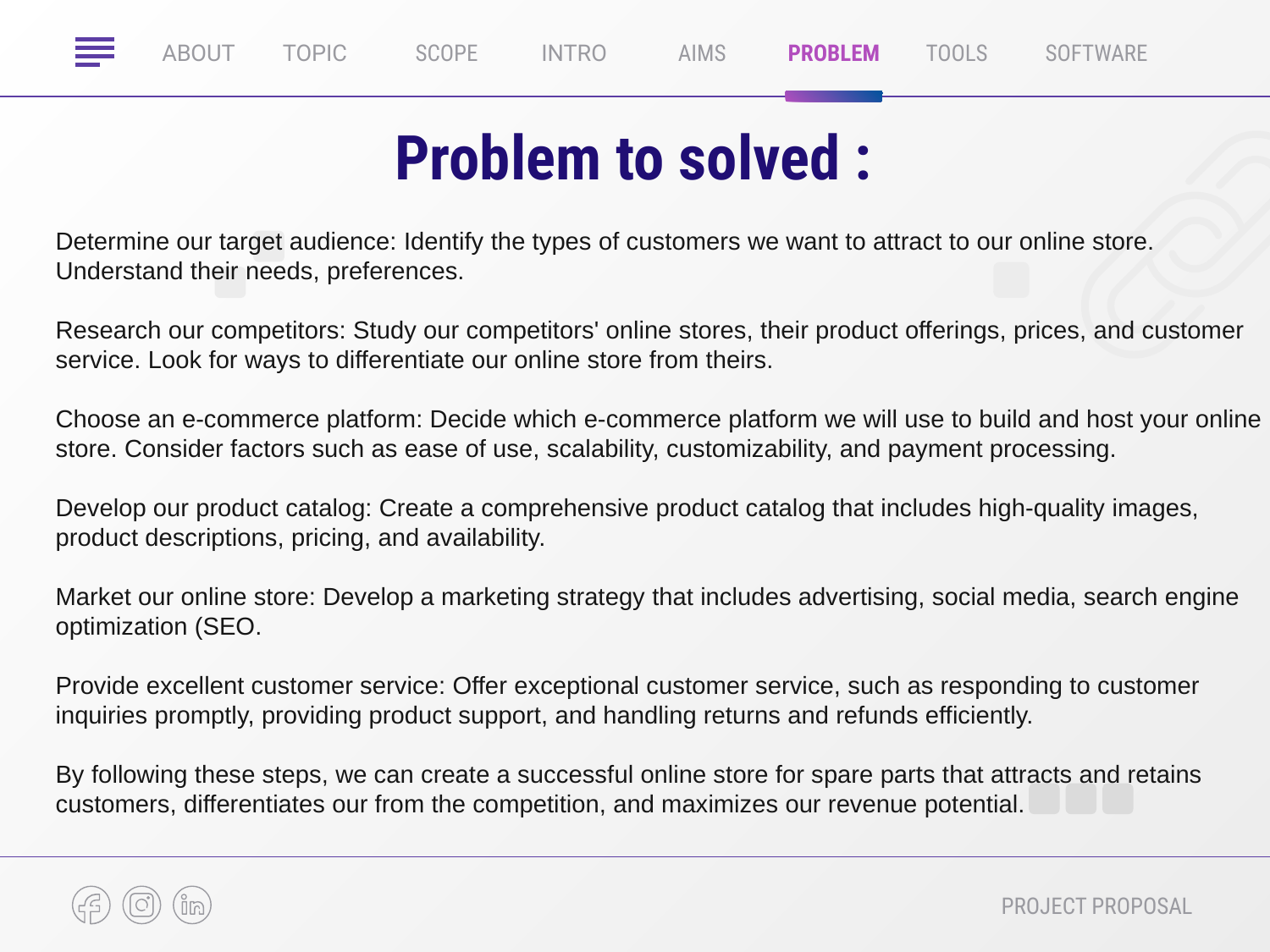

ABOUT
TOPIC
SCOPE
INTRO
AIMS
PROBLEM
TOOLS
SOFTWARE

Problem to solved :

Determine our target audience: Identify the types of customers we want to attract to our online store. Understand their needs, preferences.

Research our competitors: Study our competitors' online stores, their product offerings, prices, and customer service. Look for ways to differentiate our online store from theirs.

Choose an e-commerce platform: Decide which e-commerce platform we will use to build and host your online store. Consider factors such as ease of use, scalability, customizability, and payment processing.

Develop our product catalog: Create a comprehensive product catalog that includes high-quality images, product descriptions, pricing, and availability.

Market our online store: Develop a marketing strategy that includes advertising, social media, search engine optimization (SEO.

Provide excellent customer service: Offer exceptional customer service, such as responding to customer inquiries promptly, providing product support, and handling returns and refunds efficiently.

By following these steps, we can create a successful online store for spare parts that attracts and retains customers, differentiates our from the competition, and maximizes our revenue potential.

PROJECT PROPOSAL